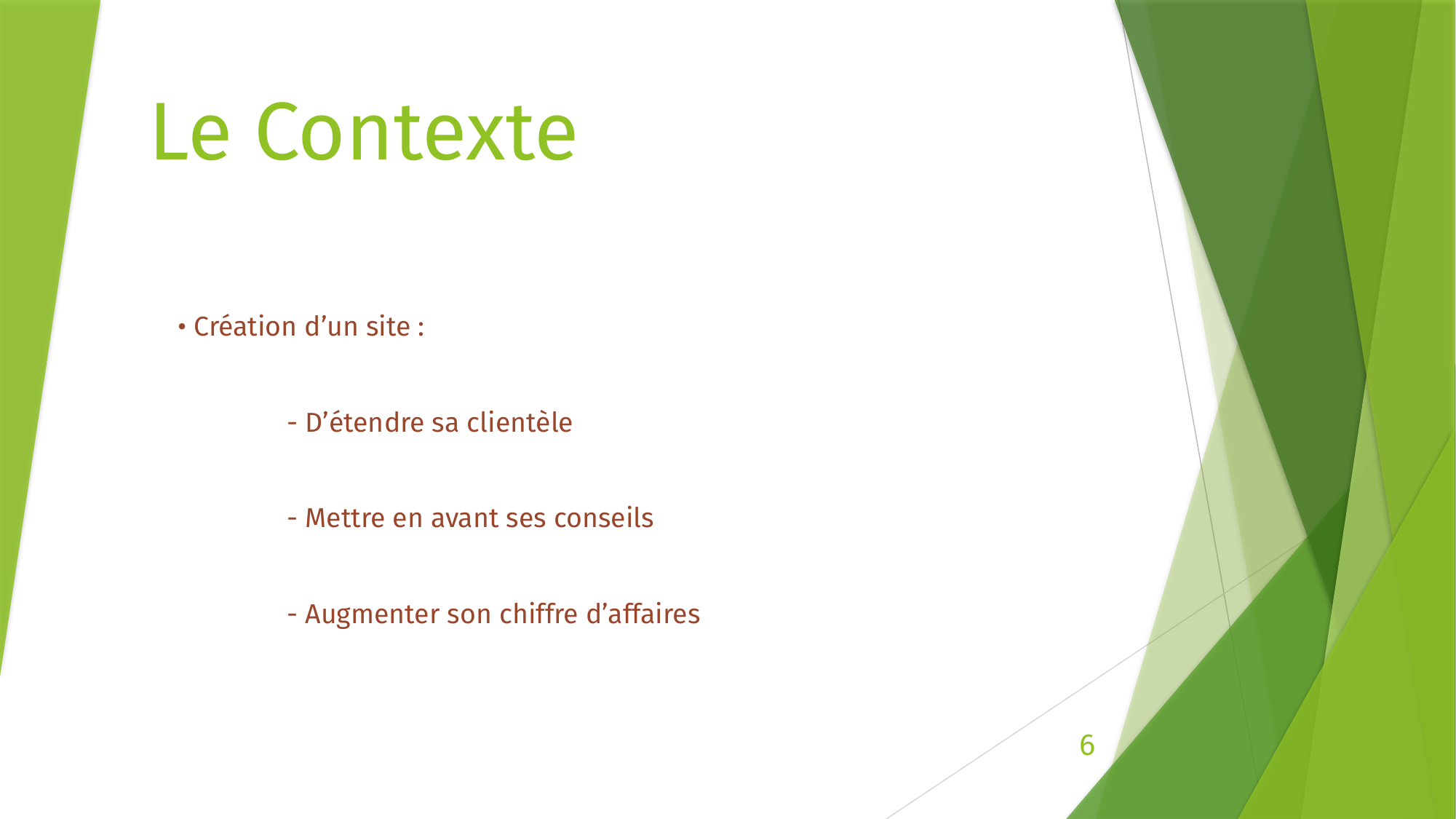

# Le Contexte
• Création d’un site :

	- D’étendre sa clientèle

	- Mettre en avant ses conseils

	- Augmenter son chiffre d’affaires
6